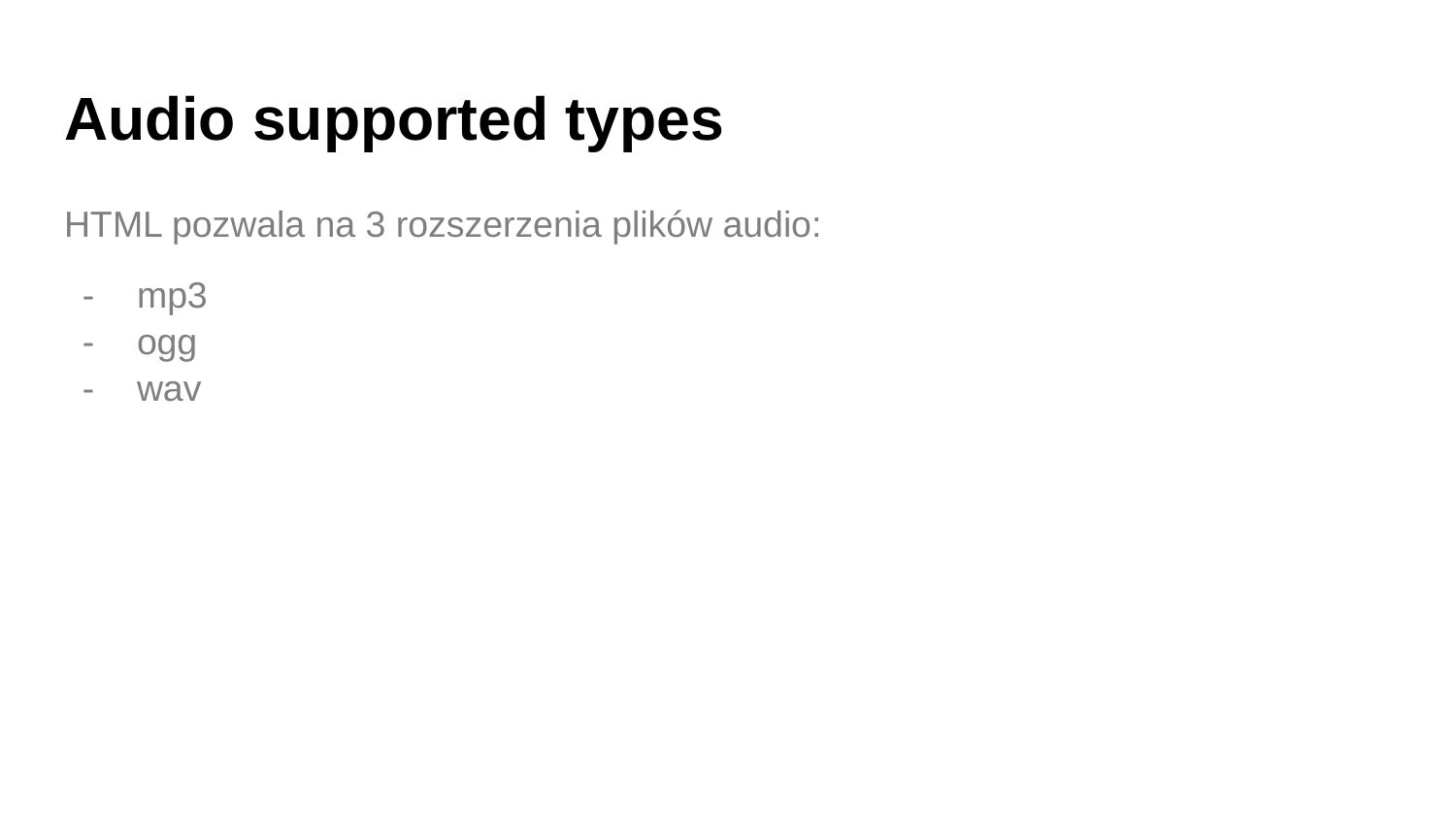

# Audio supported types
HTML pozwala na 3 rozszerzenia plików audio:
mp3
ogg
wav